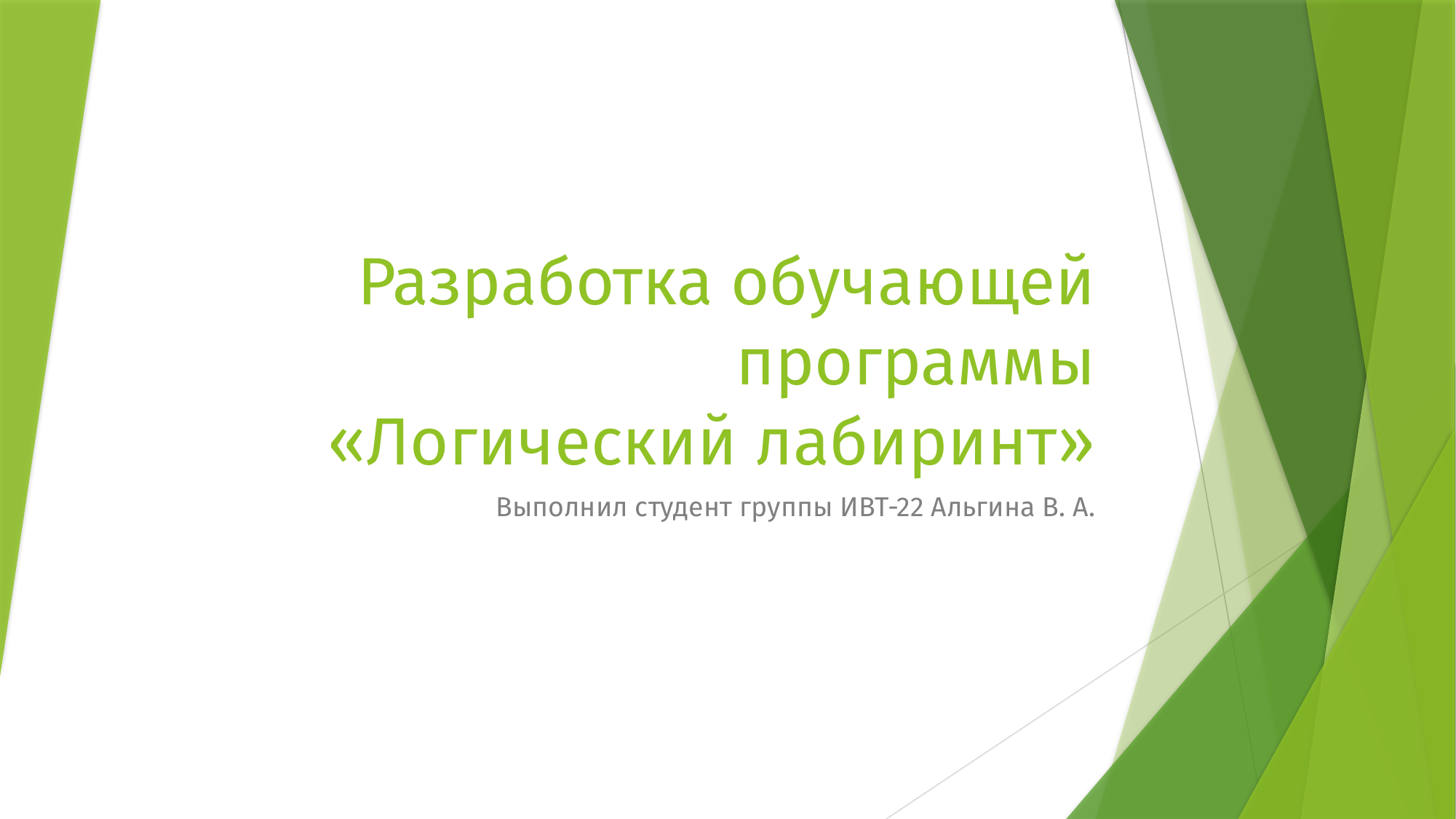

# Разработка обучающей программы «Логический лабиринт»
Выполнил студент группы ИВТ-22 Альгина В. А.